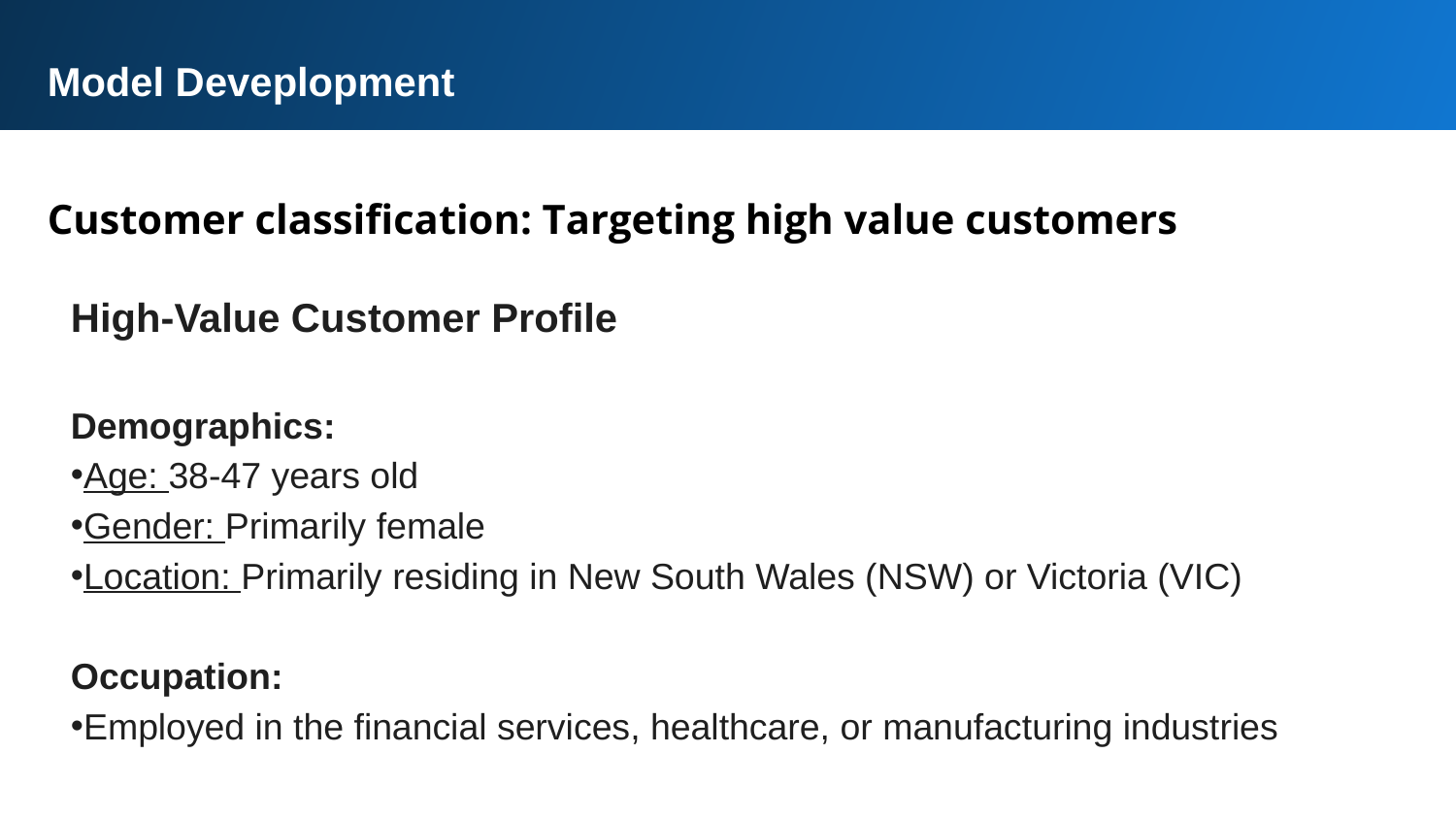

Model Deveplopment
Customer classification: Targeting high value customers
High-Value Customer Profile

Demographics:
Age: 38-47 years old
Gender: Primarily female
Location: Primarily residing in New South Wales (NSW) or Victoria (VIC)

Occupation:
Employed in the financial services, healthcare, or manufacturing industries